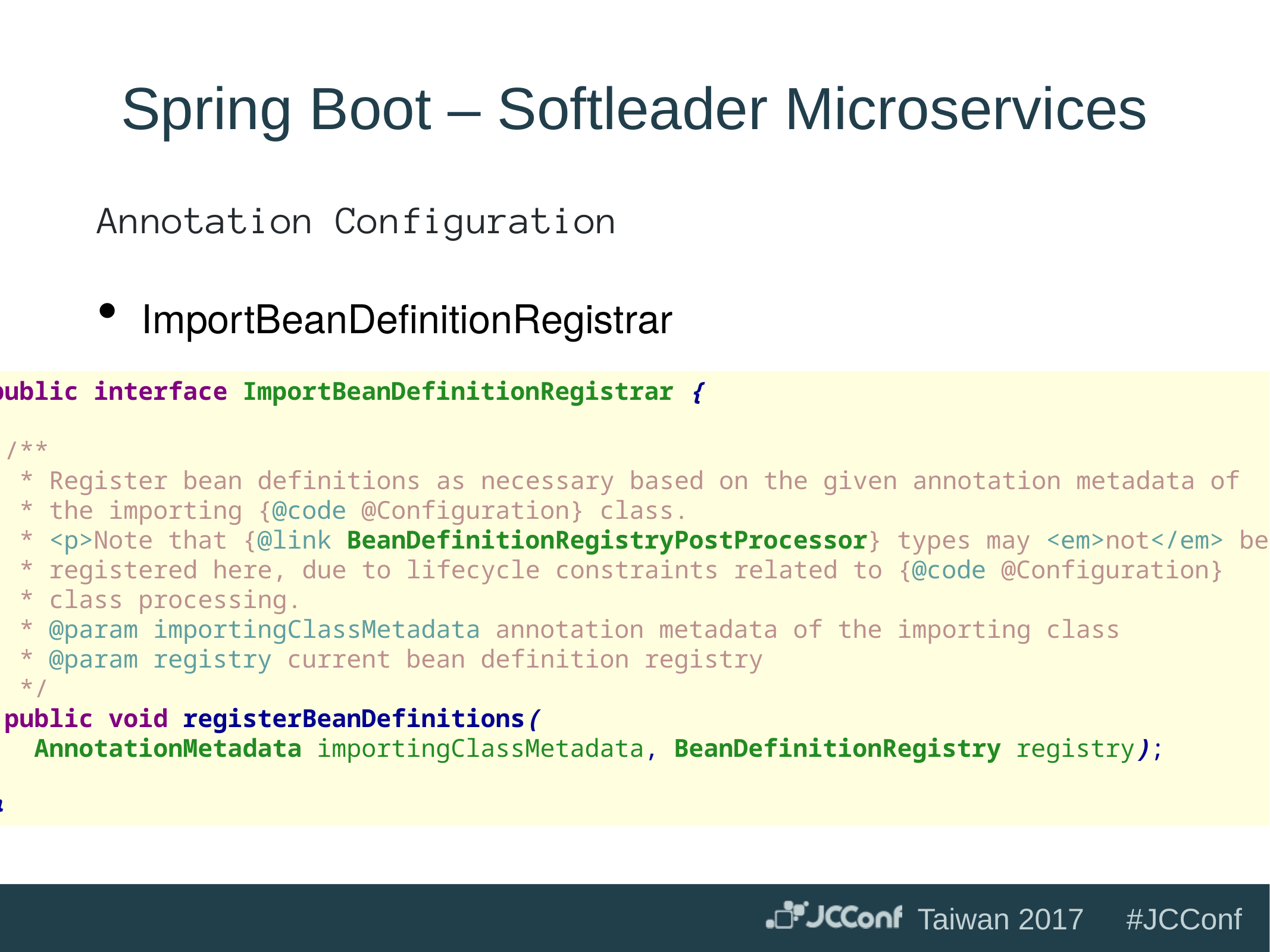

# Spring Boot – Softleader Microservices

Annotation Configuration
ImportBeanDefinitionRegistrar
public interface ImportBeanDefinitionRegistrar {
 /**
  * Register bean definitions as necessary based on the given annotation metadata of
  * the importing {@code @Configuration} class.
  * <p>Note that {@link BeanDefinitionRegistryPostProcessor} types may <em>not</em> be
  * registered here, due to lifecycle constraints related to {@code @Configuration}
  * class processing.
  * @param importingClassMetadata annotation metadata of the importing class
  * @param registry current bean definition registry
  */
 public void registerBeanDefinitions(
   AnnotationMetadata importingClassMetadata, BeanDefinitionRegistry registry);
}